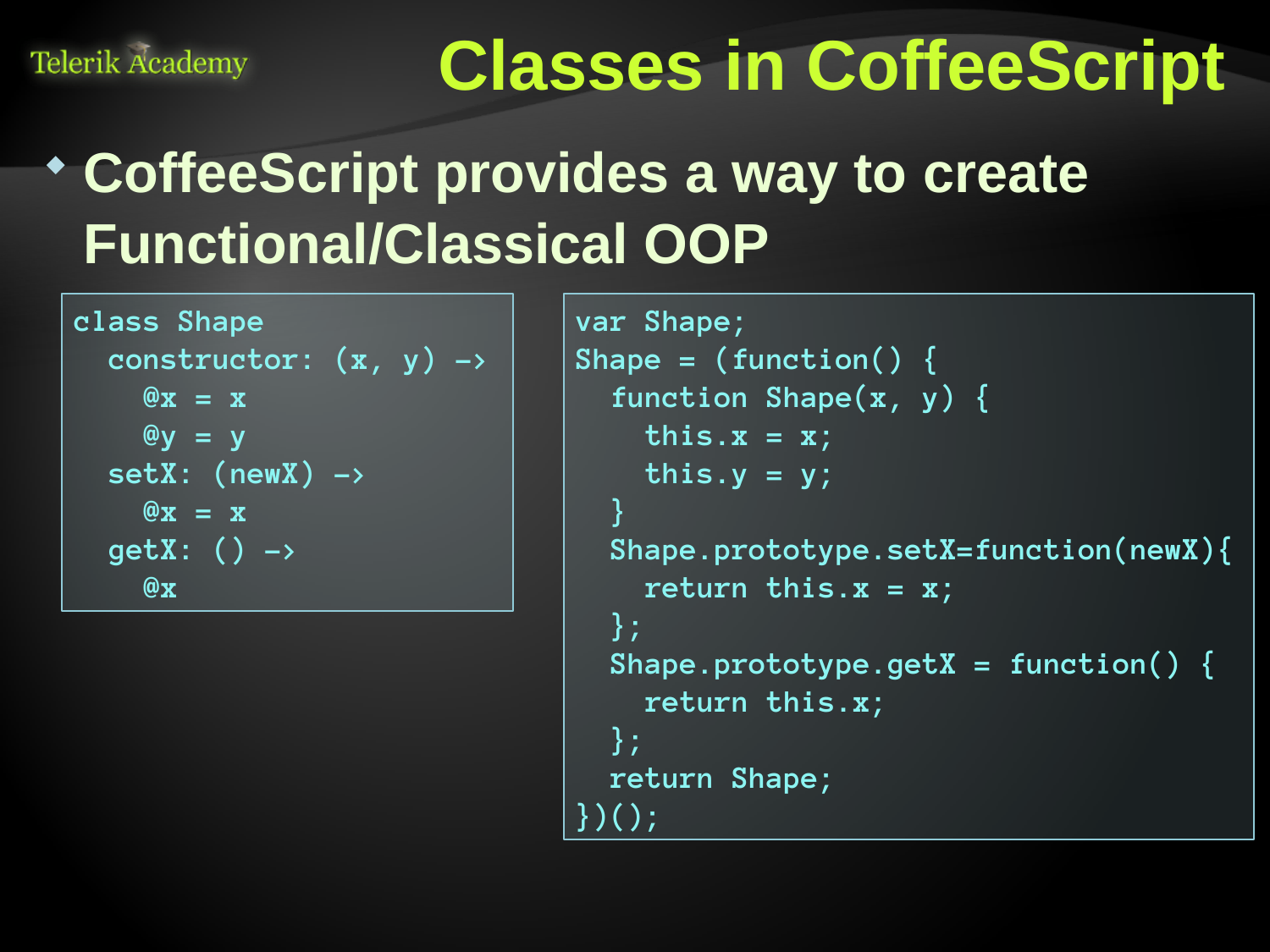

# Classes in CoffeeScript
CoffeeScript provides a way to create Functional/Classical OOP
class Shape
  constructor: (x, y) ->
    @x = x
    @y = y
  setX: (newX) ->
    @x = x
  getX: () ->
    @x
var Shape;
Shape = (function() {
  function Shape(x, y) {
    this.x = x;
    this.y = y;
  }
  Shape.prototype.setX=function(newX){
    return this.x = x;
  };
  Shape.prototype.getX = function() {
    return this.x;
  };
  return Shape;
})();